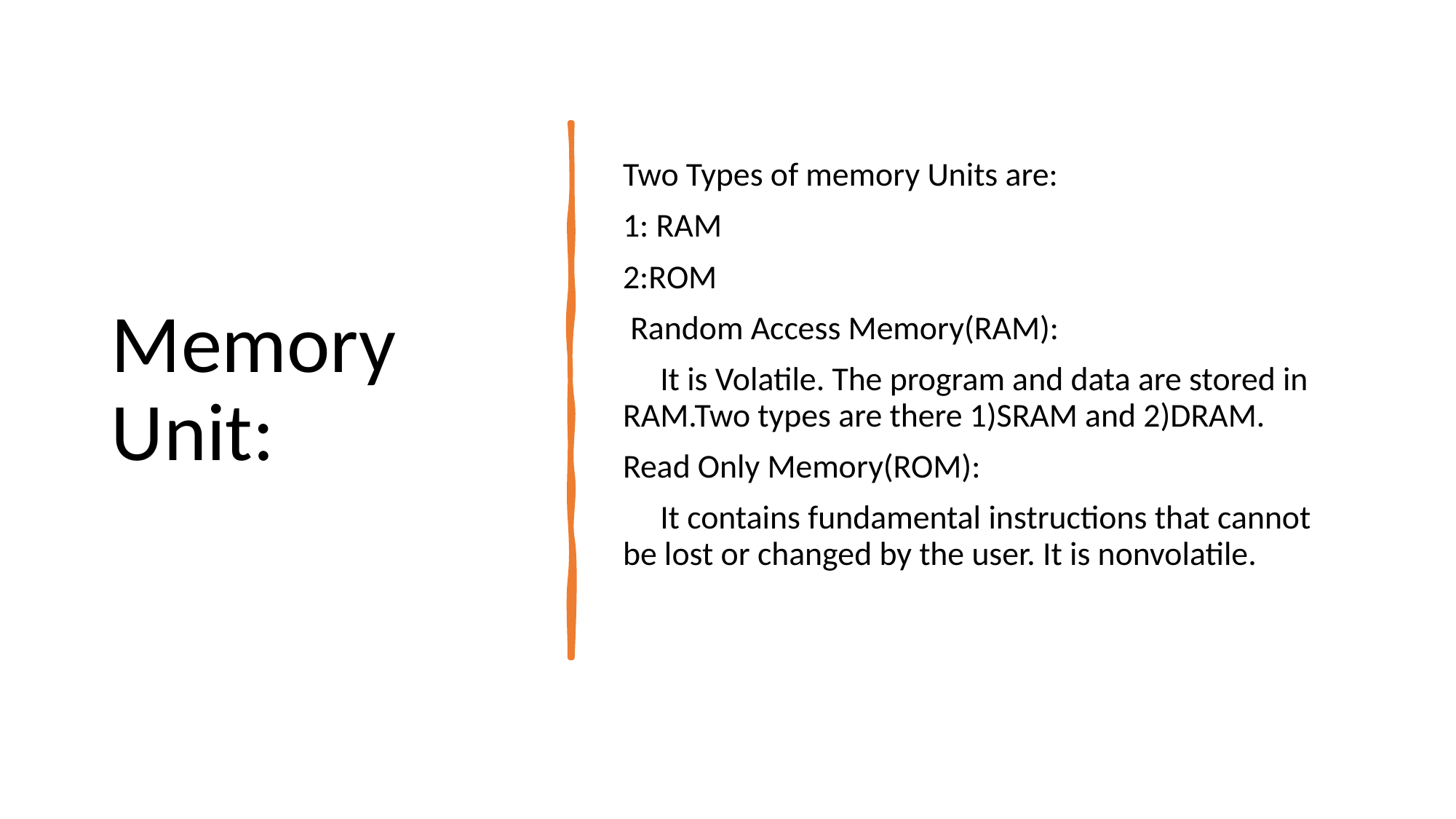

# Memory Unit:
Two Types of memory Units are:
1: RAM
2:ROM
 Random Access Memory(RAM):
     It is Volatile. The program and data are stored in RAM.Two types are there 1)SRAM and 2)DRAM.
Read Only Memory(ROM):
     It contains fundamental instructions that cannot be lost or changed by the user. It is nonvolatile.